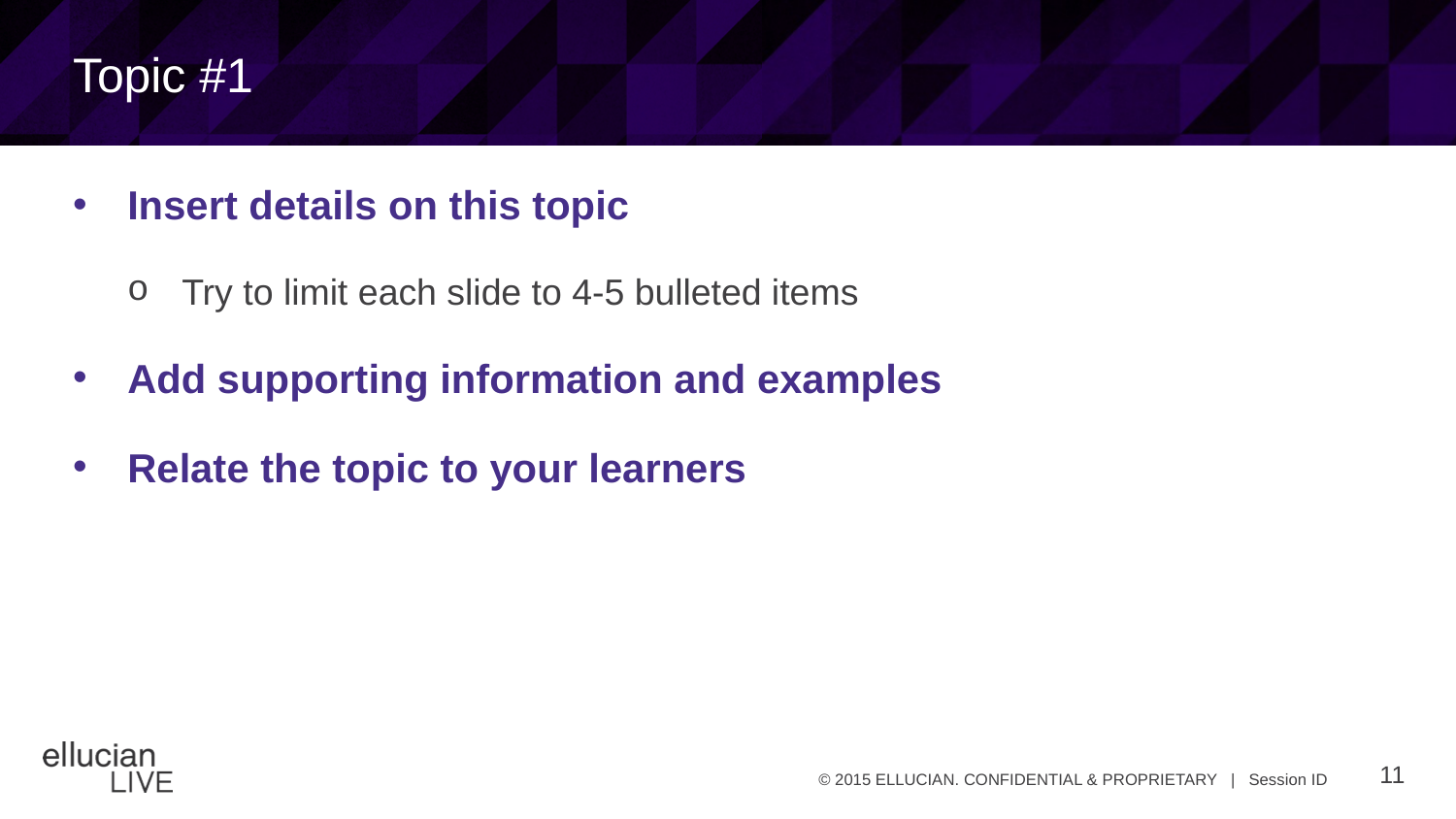

# Topic #1
Insert details on this topic
Try to limit each slide to 4-5 bulleted items
Add supporting information and examples
Relate the topic to your learners